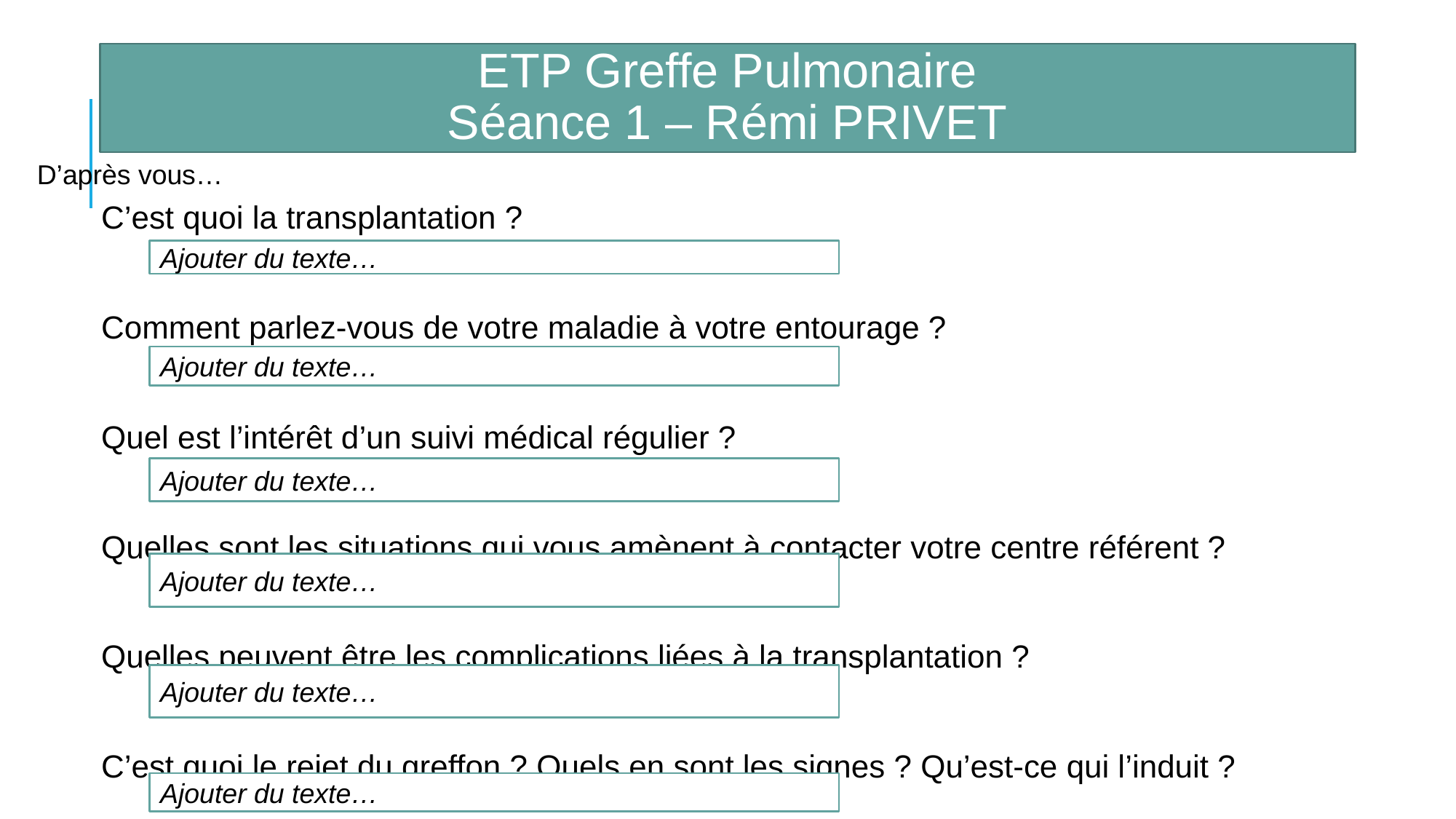

ETP Greffe Pulmonaire
Séance 1 – Rémi PRIVET
D’après vous…
C’est quoi la transplantation ?

Comment parlez-vous de votre maladie à votre entourage ?

Quel est l’intérêt d’un suivi médical régulier ?

Quelles sont les situations qui vous amènent à contacter votre centre référent ?

Quelles peuvent être les complications liées à la transplantation ?

C’est quoi le rejet du greffon ? Quels en sont les signes ? Qu’est-ce qui l’induit ?

Ajouter du texte…
Ajouter du texte…
Ajouter du texte…
Ajouter du texte…
Ajouter du texte…
Ajouter du texte…